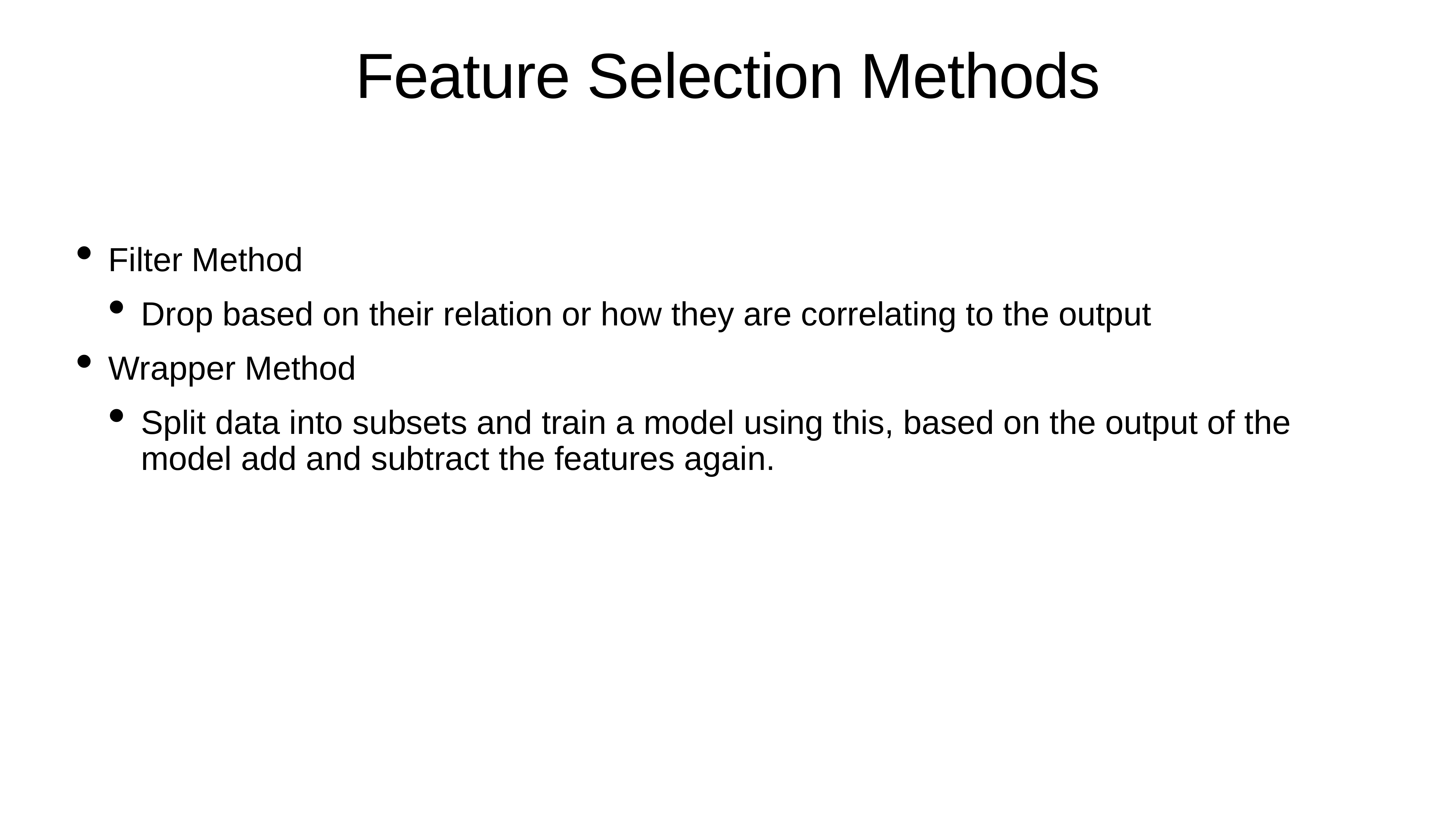

# Feature Selection Methods
Filter Method
Drop based on their relation or how they are correlating to the output
Wrapper Method
Split data into subsets and train a model using this, based on the output of the model add and subtract the features again.